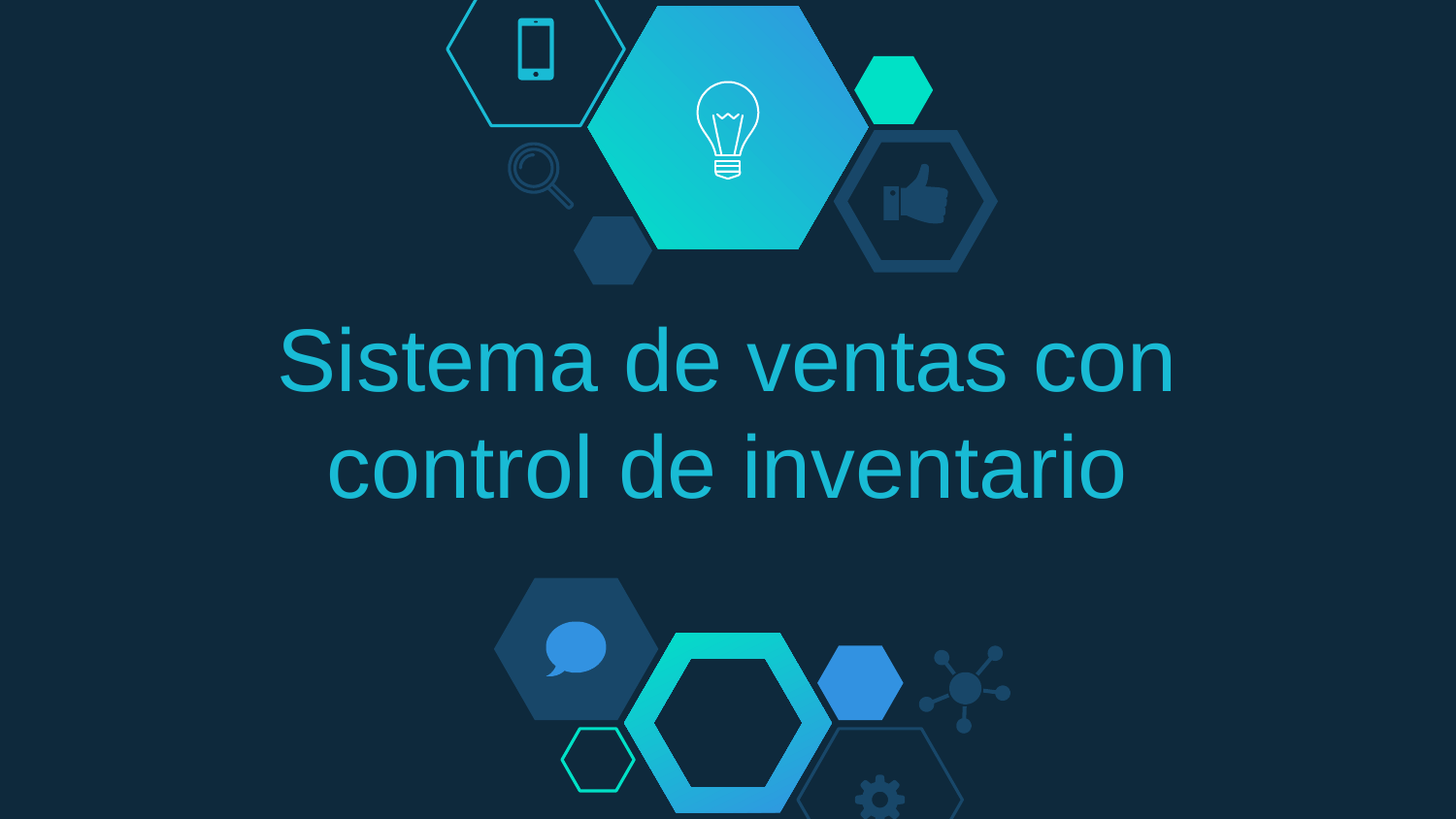

# Sistema de ventas con control de inventario